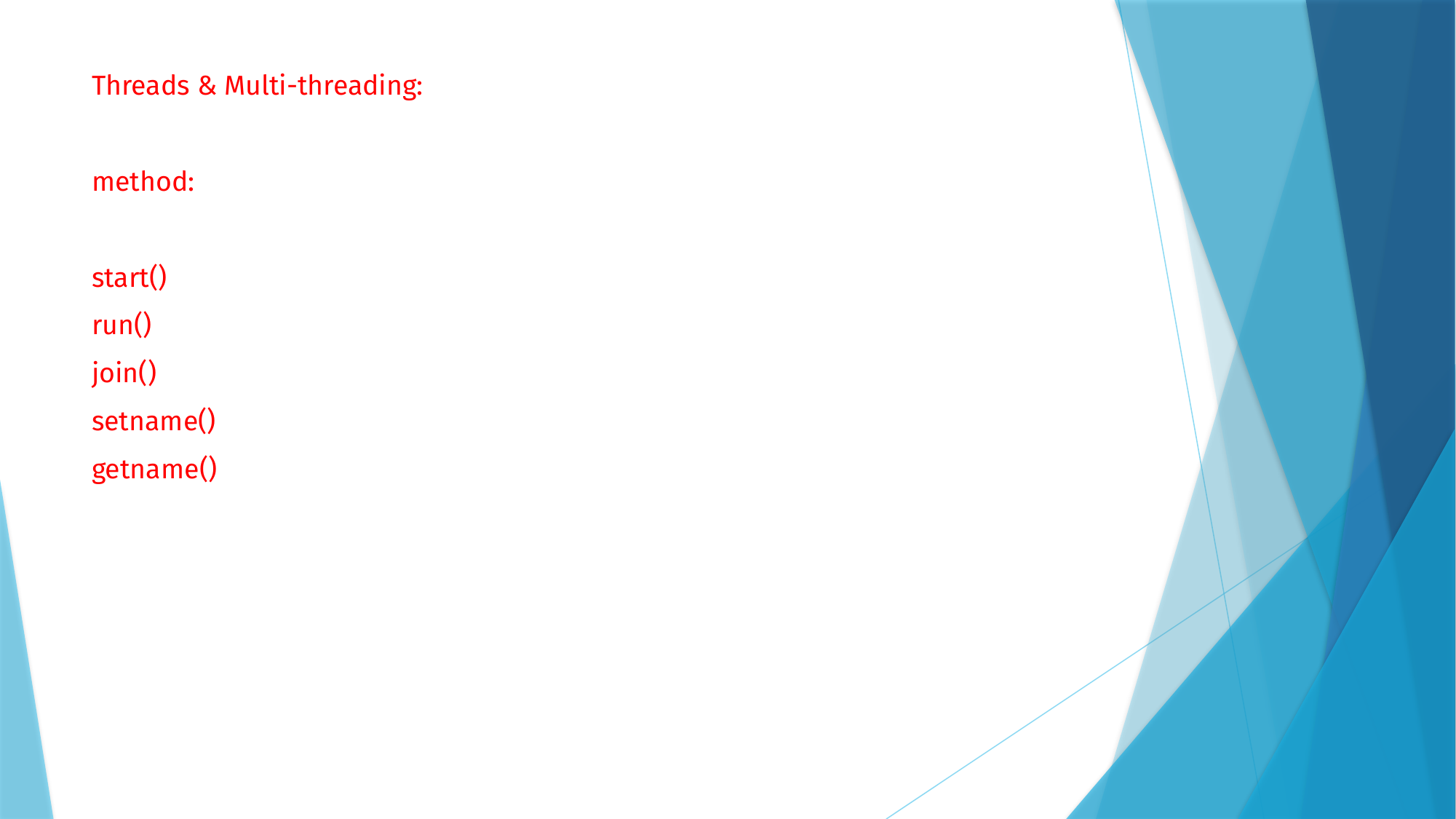

Threads & Multi-threading:

method:

start()
run()
join()
setname()
getname()